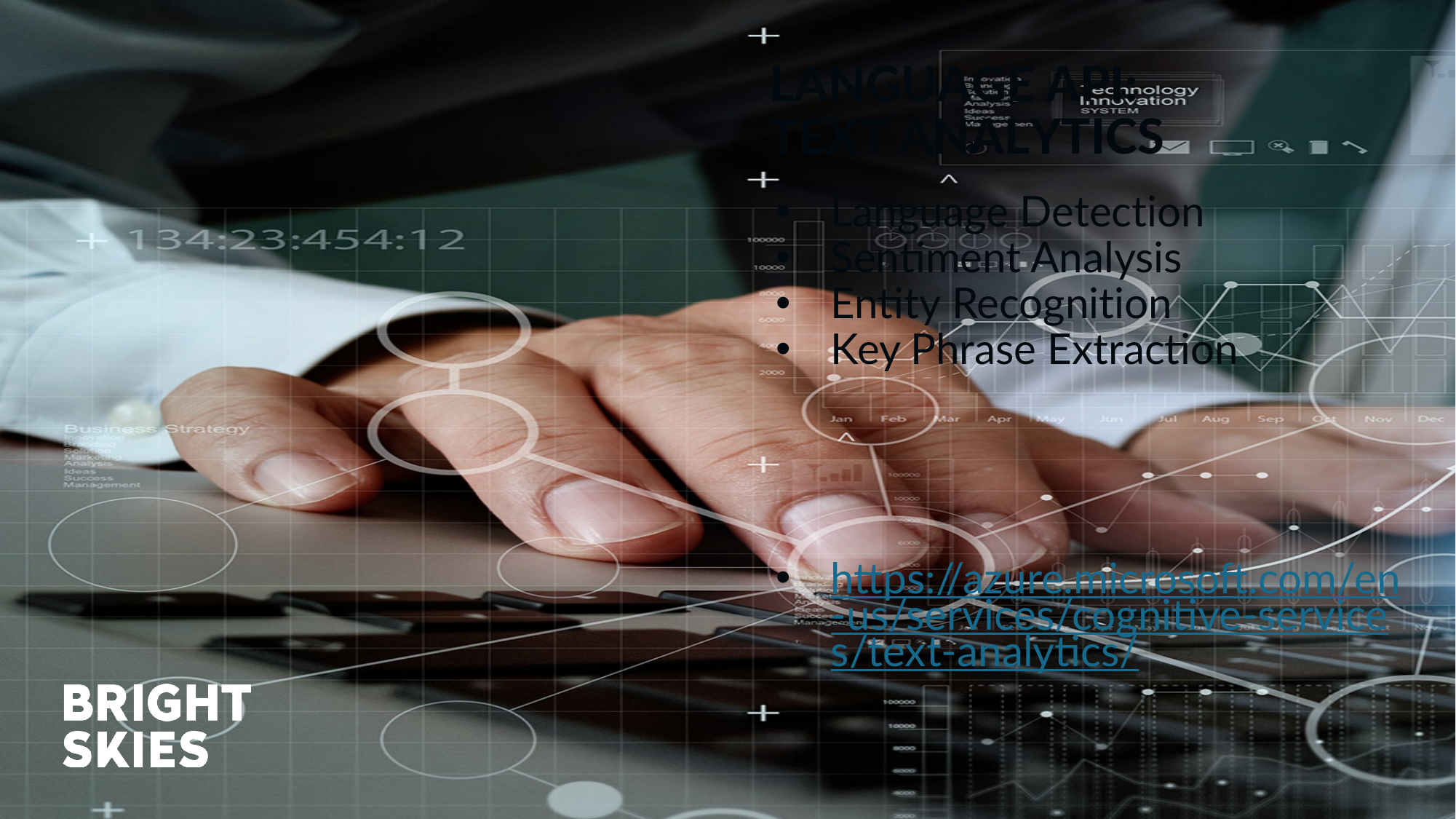

# Language API: Text Analytics
Language Detection
Sentiment Analysis
Entity Recognition
Key Phrase Extraction

https://azure.microsoft.com/en-us/services/cognitive-services/text-analytics/